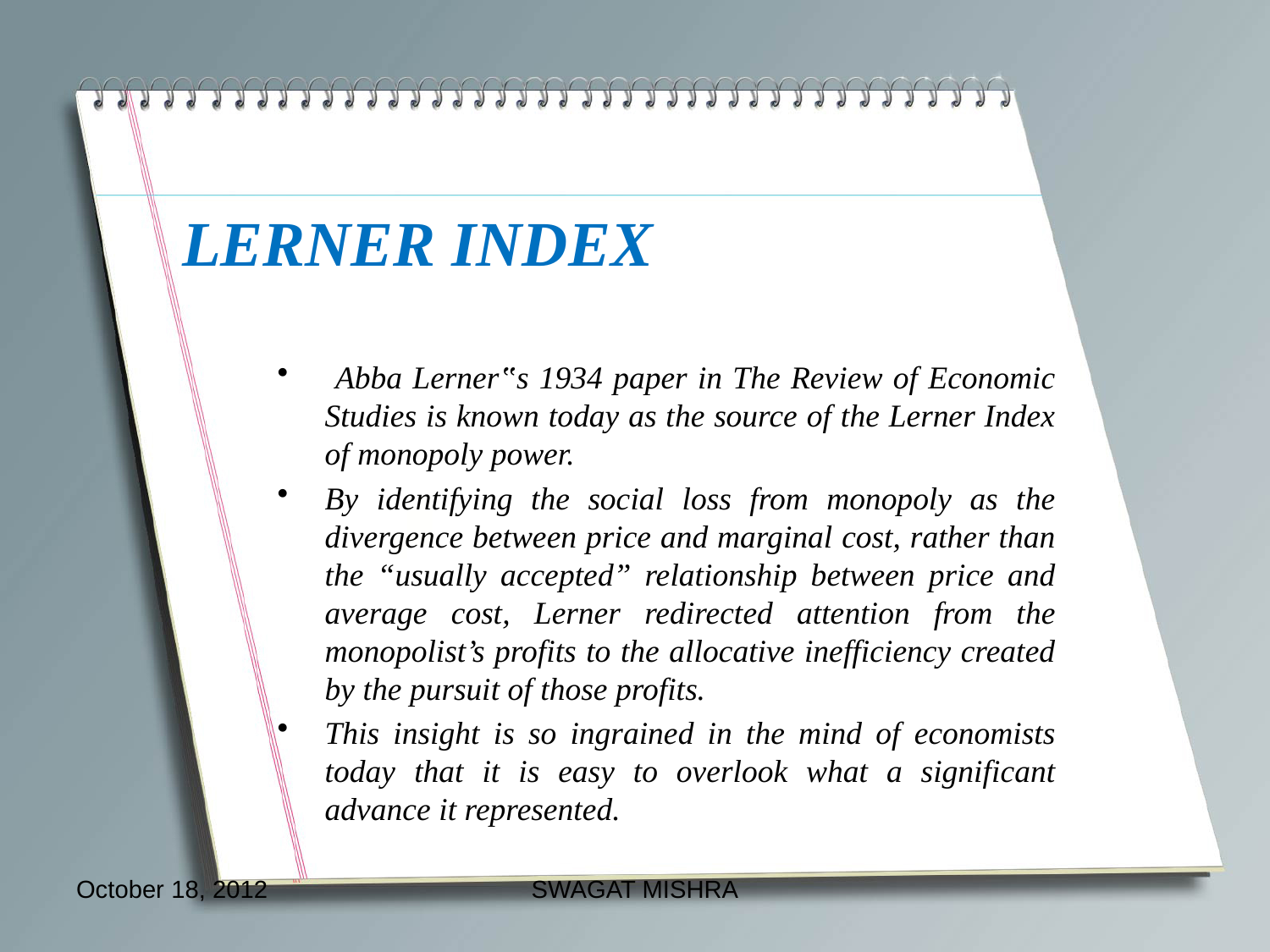

# LERNER INDEX

 Abba Lerner‟s 1934 paper in The Review of Economic Studies is known today as the source of the Lerner Index of monopoly power.
By identifying the social loss from monopoly as the divergence between price and marginal cost, rather than the “usually accepted” relationship between price and average cost, Lerner redirected attention from the monopolist’s profits to the allocative inefficiency created by the pursuit of those profits.
This insight is so ingrained in the mind of economists today that it is easy to overlook what a significant advance it represented.
October 18, 2012
SWAGAT MISHRA